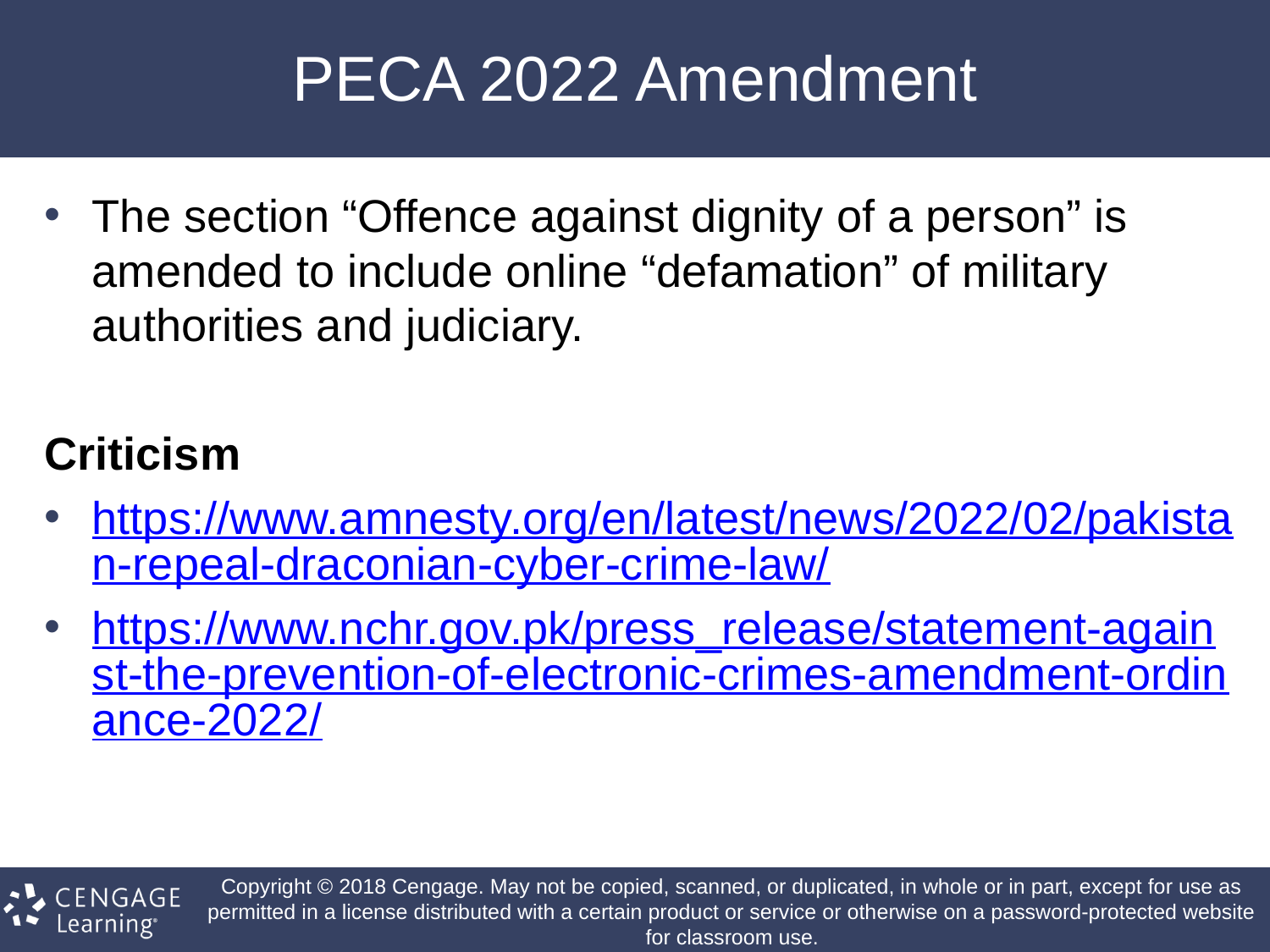

# PECA 2022 Amendment
The section “Offence against dignity of a person” is amended to include online “defamation” of military authorities and judiciary.

Criticism
https://www.amnesty.org/en/latest/news/2022/02/pakistan-repeal-draconian-cyber-crime-law/
https://www.nchr.gov.pk/press_release/statement-against-the-prevention-of-electronic-crimes-amendment-ordinance-2022/